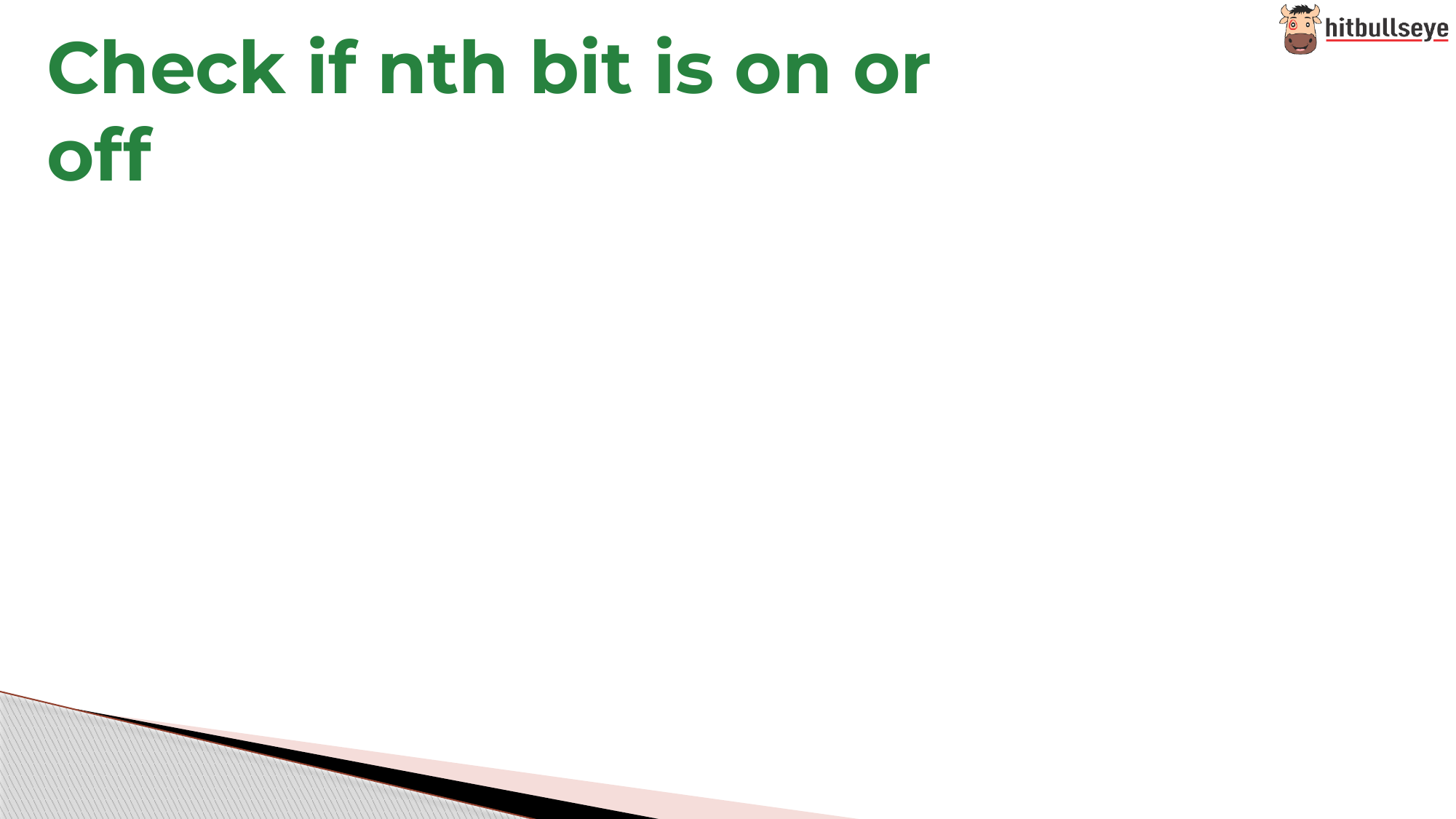

Check if nth bit is on or off